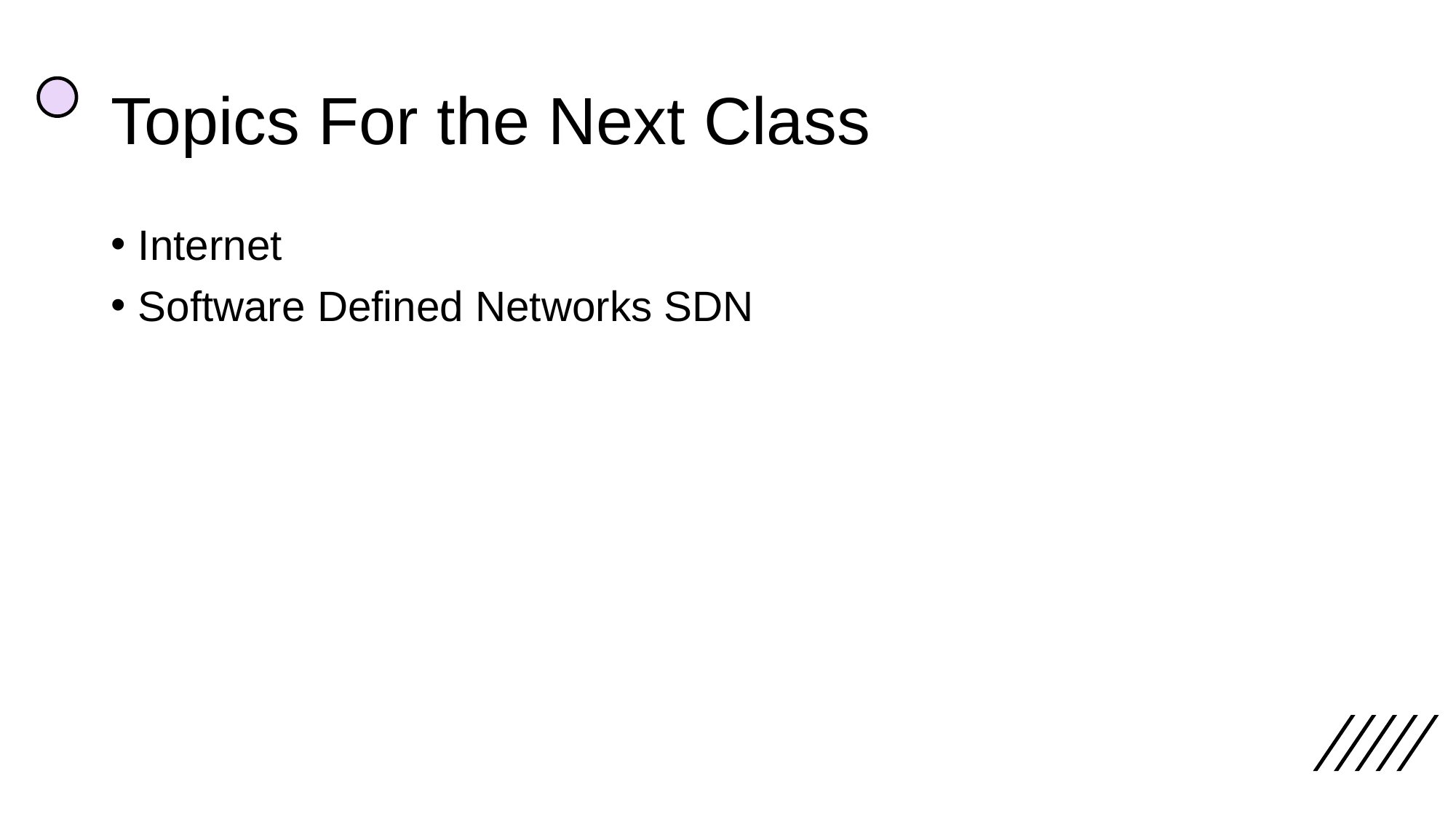

# Topics For the Next Class
Internet
Software Defined Networks SDN